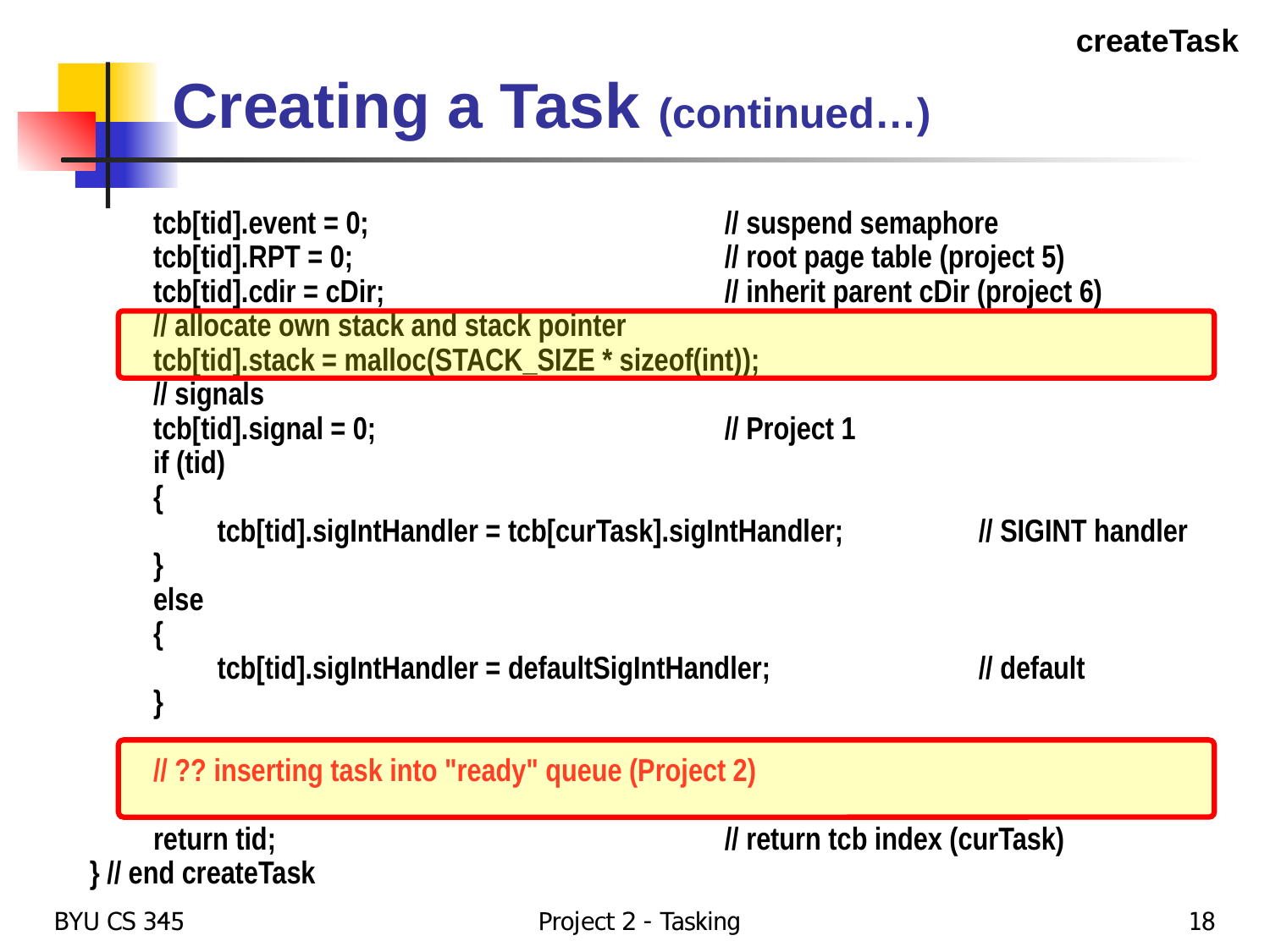

createTask
# Creating a Task (continued…)
	tcb[tid].event = 0;	// suspend semaphore
	tcb[tid].RPT = 0;	// root page table (project 5)
	tcb[tid].cdir = cDir;	// inherit parent cDir (project 6)
	// allocate own stack and stack pointer
	tcb[tid].stack = malloc(STACK_SIZE * sizeof(int));
	// signals
	tcb[tid].signal = 0;	// Project 1
	if (tid)
	{
		tcb[tid].sigIntHandler = tcb[curTask].sigIntHandler;		// SIGINT handler
	}
	else
	{
		tcb[tid].sigIntHandler = defaultSigIntHandler;		// default
	}

	// ?? inserting task into "ready" queue (Project 2)

	return tid;		// return tcb index (curTask)
} // end createTask

BYU CS 345
Project 2 - Tasking
18